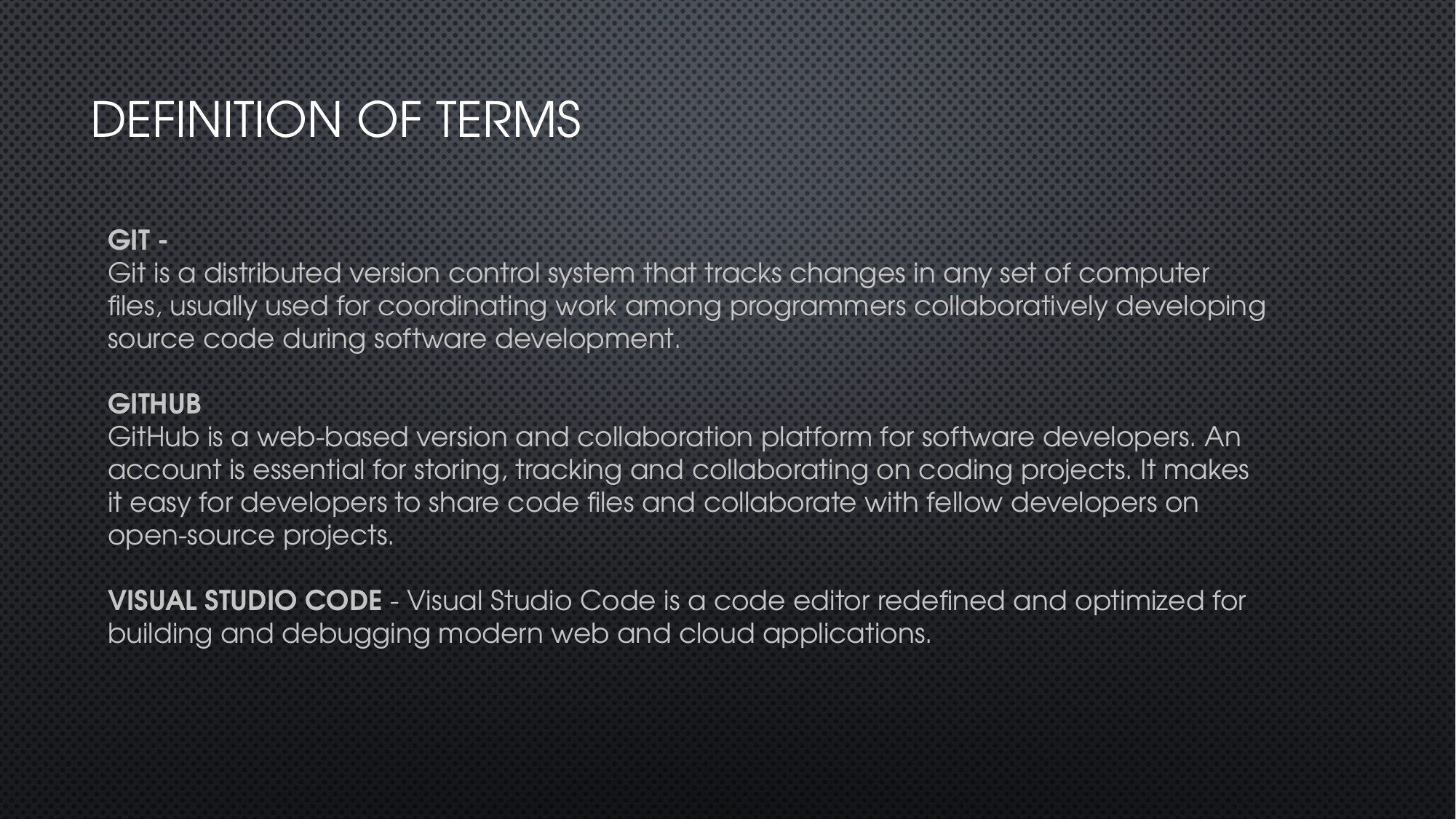

# Definition of terms
GIT -
Git is a distributed version control system that tracks changes in any set of computer files, usually used for coordinating work among programmers collaboratively developing source code during software development.

GITHUB
GitHub is a web-based version and collaboration platform for software developers. An account is essential for storing, tracking and collaborating on coding projects. It makes it easy for developers to share code files and collaborate with fellow developers on open-source projects.

VISUAL STUDIO CODE - Visual Studio Code is a code editor redefined and optimized for building and debugging modern web and cloud applications.